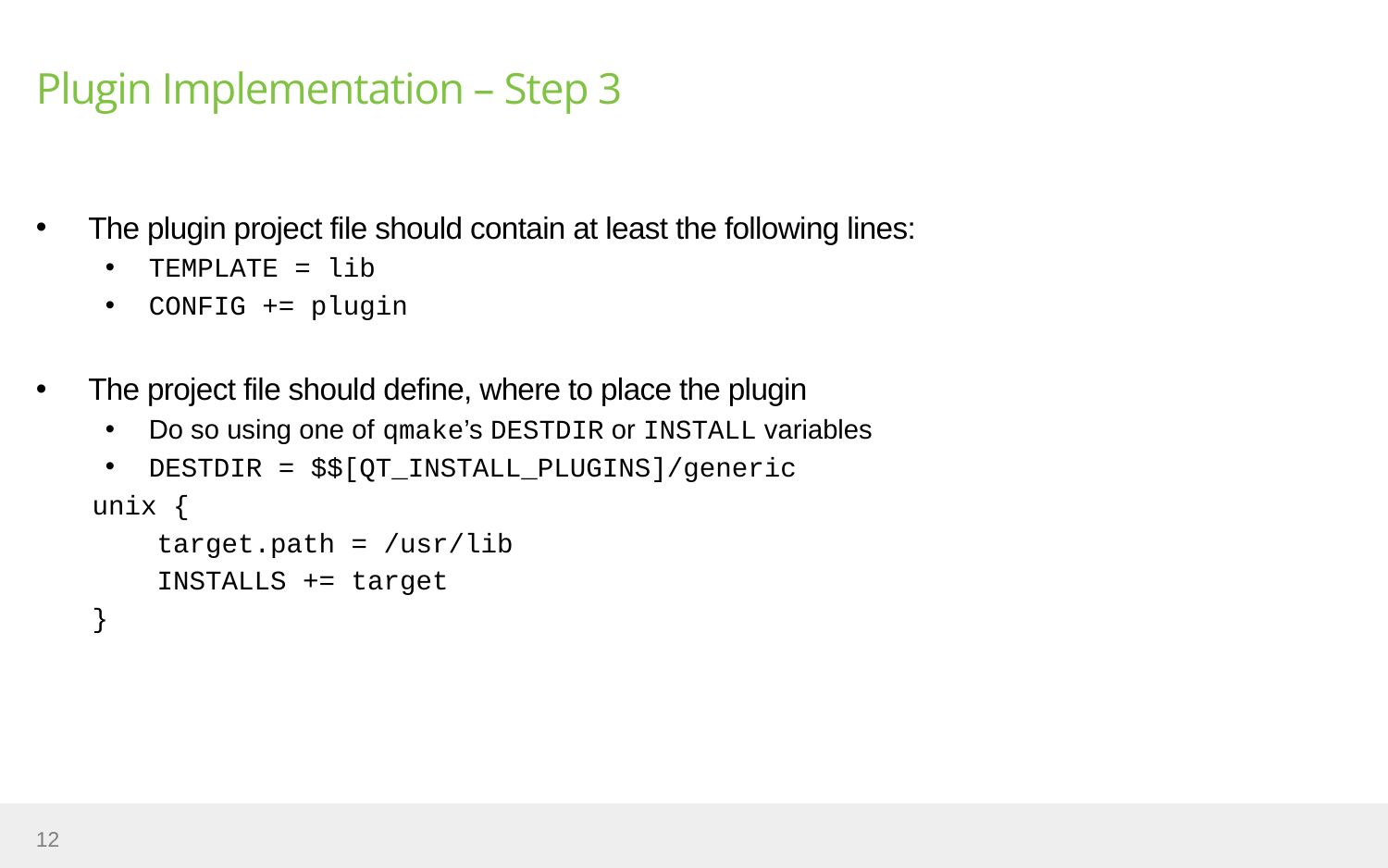

# Plugin Implementation – Step 3
The plugin project file should contain at least the following lines:
TEMPLATE = lib
CONFIG += plugin

The project file should define, where to place the plugin
Do so using one of qmake’s DESTDIR or INSTALL variables
DESTDIR = $$[QT_INSTALL_PLUGINS]/generic
unix {
    target.path = /usr/lib
    INSTALLS += target
}

12